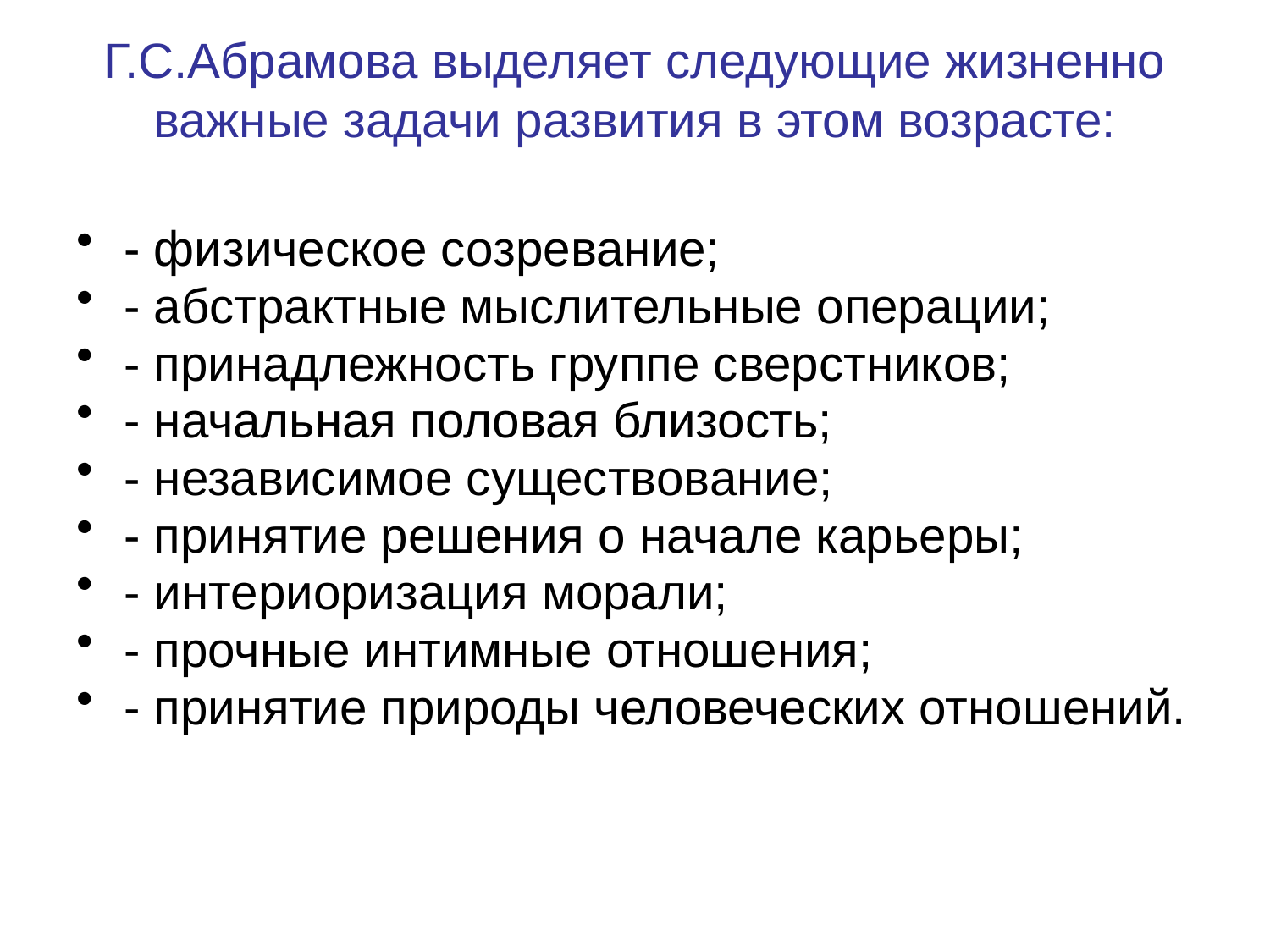

# Г.С.Абрамова выделяет следующие жизненно важные задачи развития в этом возрасте:
- физическое созревание;
- абстрактные мыслительные операции;
- принадлежность группе сверстников;
- начальная половая близость;
- независимое существование;
- принятие решения о начале карьеры;
- интериоризация морали;
- прочные интимные отношения;
- принятие природы человеческих отношений.